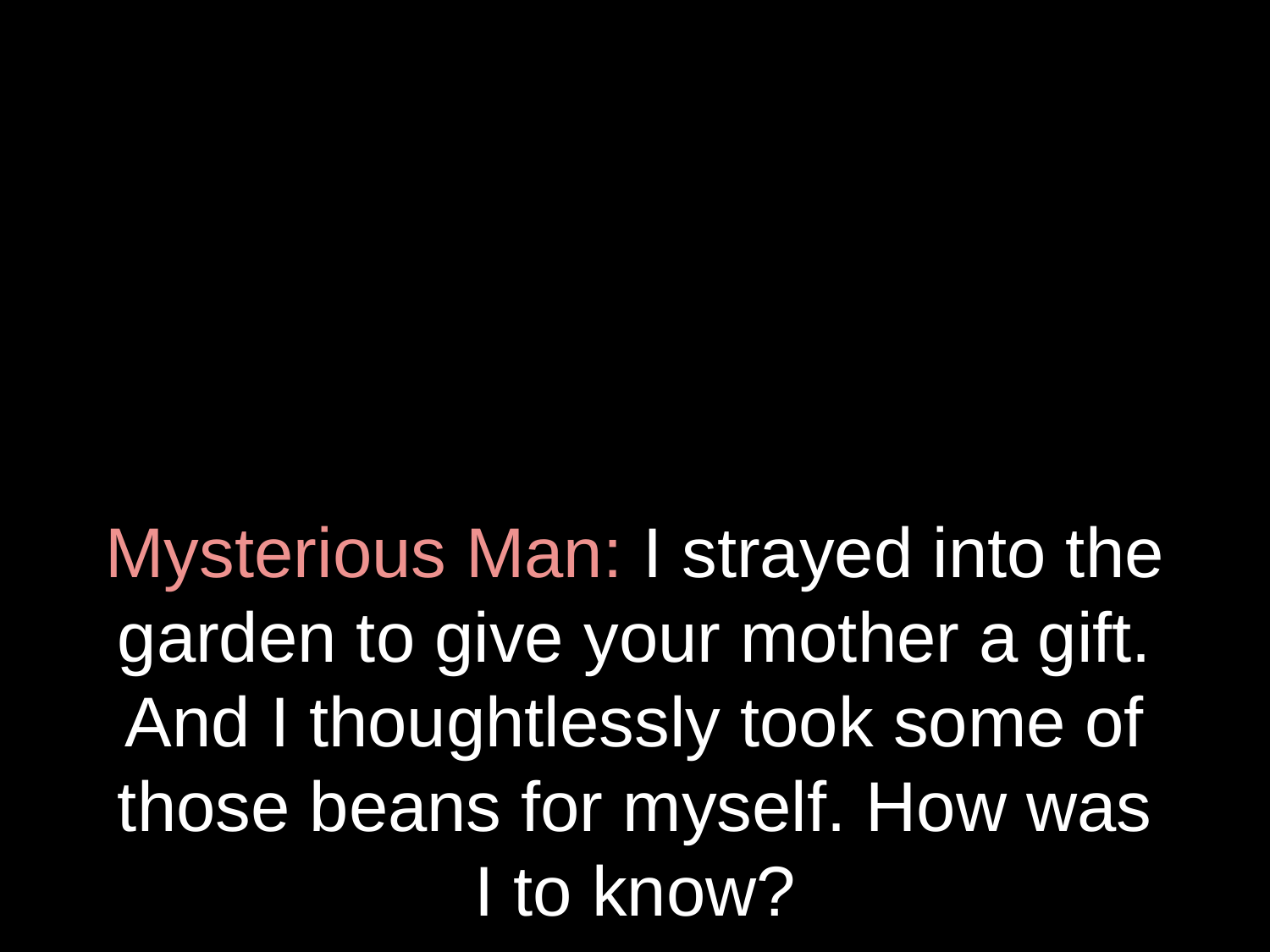

# Mysterious Man: I strayed into the garden to give your mother a gift. And I thoughtlessly took some of those beans for myself. How was I to know?